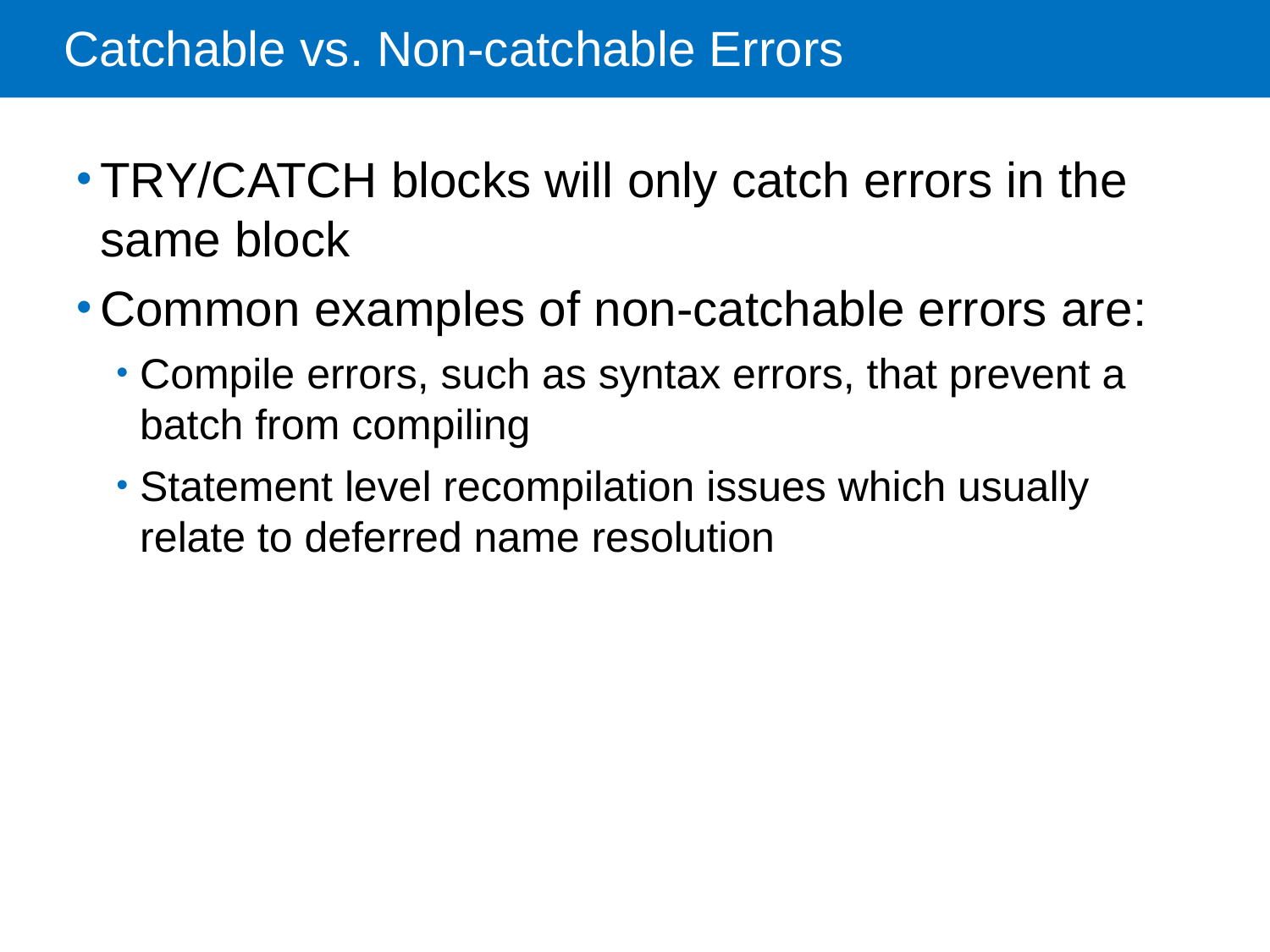

# Catchable vs. Non-catchable Errors
TRY/CATCH blocks will only catch errors in the same block
Common examples of non-catchable errors are:
Compile errors, such as syntax errors, that prevent a batch from compiling
Statement level recompilation issues which usually relate to deferred name resolution